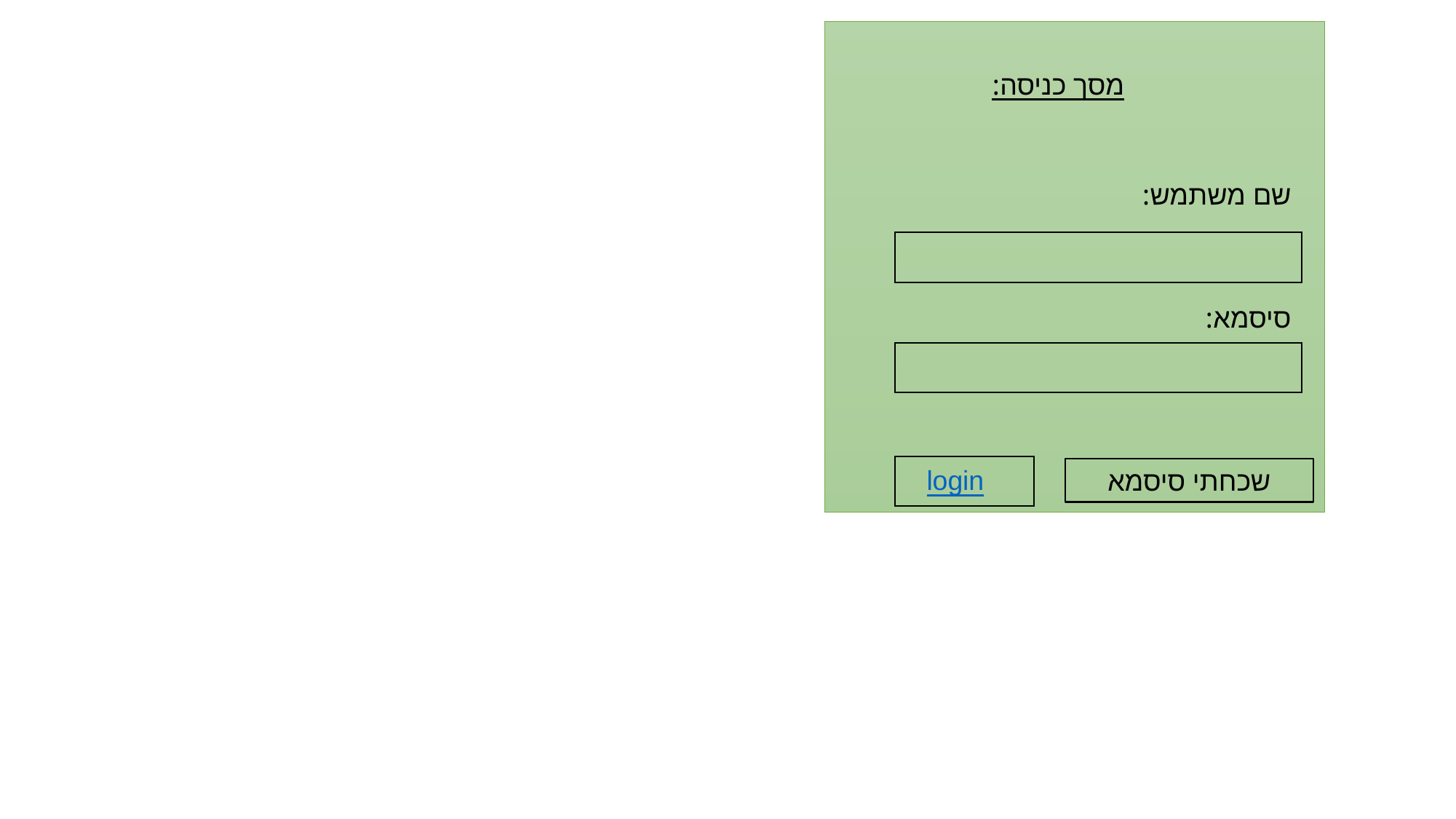

מסך כניסה:
שם משתמש:

סיסמא:

login
שכחתי סיסמא